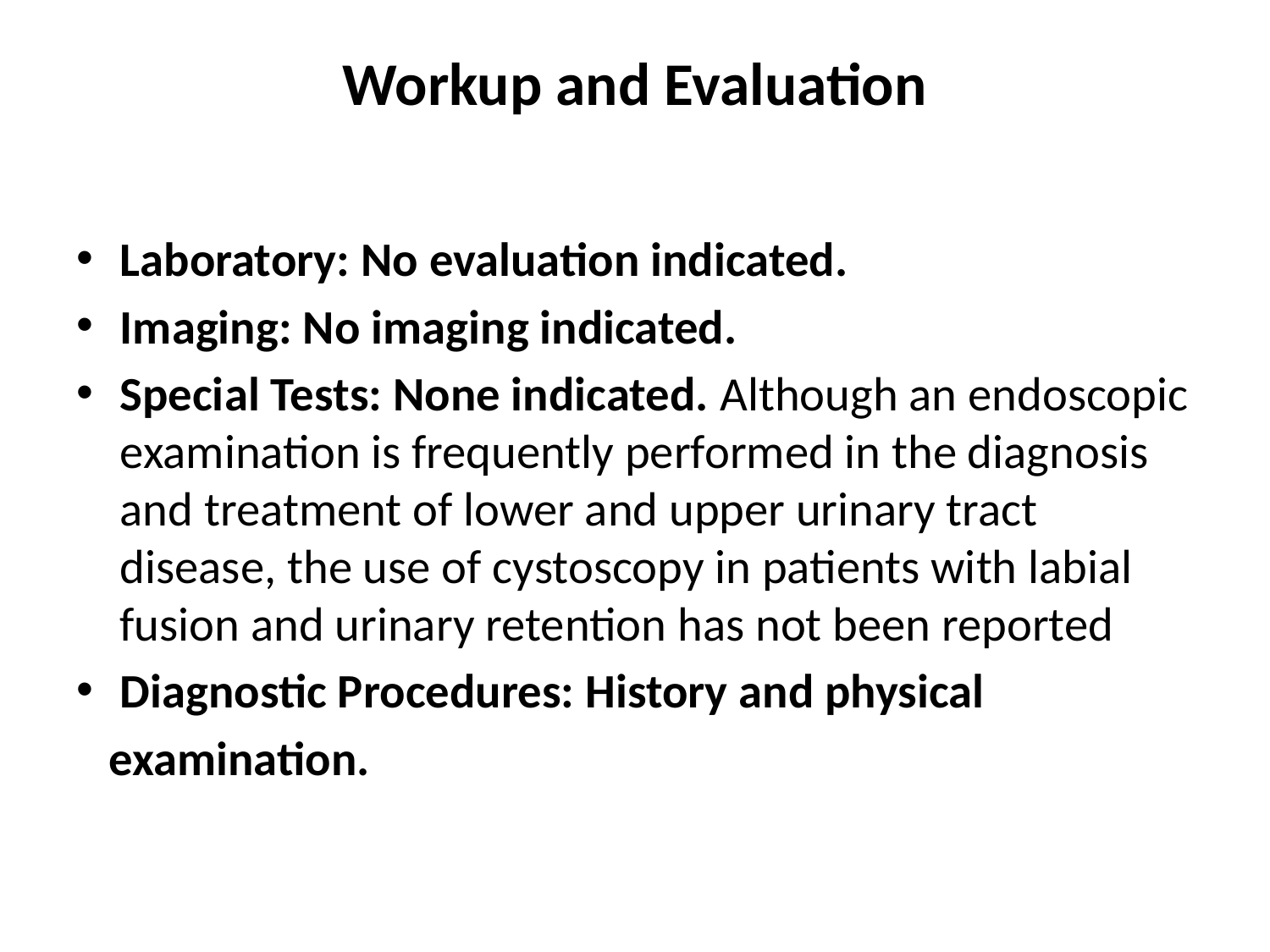

# Workup and Evaluation
Laboratory: No evaluation indicated.
Imaging: No imaging indicated.
Special Tests: None indicated. Although an endoscopic examination is frequently performed in the diagnosis and treatment of lower and upper urinary tract disease, the use of cystoscopy in patients with labial fusion and urinary retention has not been reported
Diagnostic Procedures: History and physical
   examination.